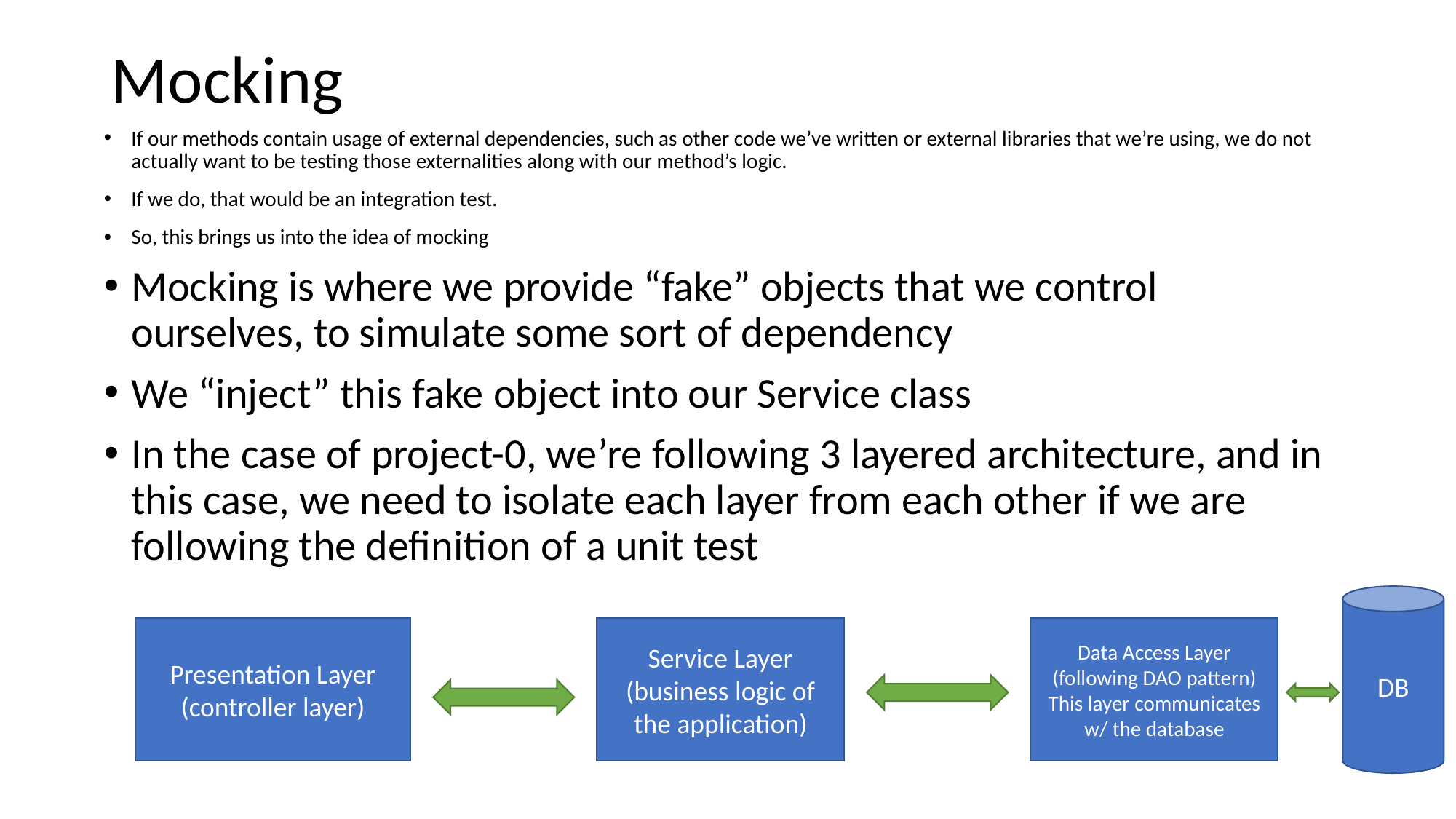

# Mocking
If our methods contain usage of external dependencies, such as other code we’ve written or external libraries that we’re using, we do not actually want to be testing those externalities along with our method’s logic.
If we do, that would be an integration test.
So, this brings us into the idea of mocking
Mocking is where we provide “fake” objects that we control ourselves, to simulate some sort of dependency
We “inject” this fake object into our Service class
In the case of project-0, we’re following 3 layered architecture, and in this case, we need to isolate each layer from each other if we are following the definition of a unit test
DB
Data Access Layer (following DAO pattern)
This layer communicates w/ the database
Presentation Layer (controller layer)
Service Layer
(business logic of the application)